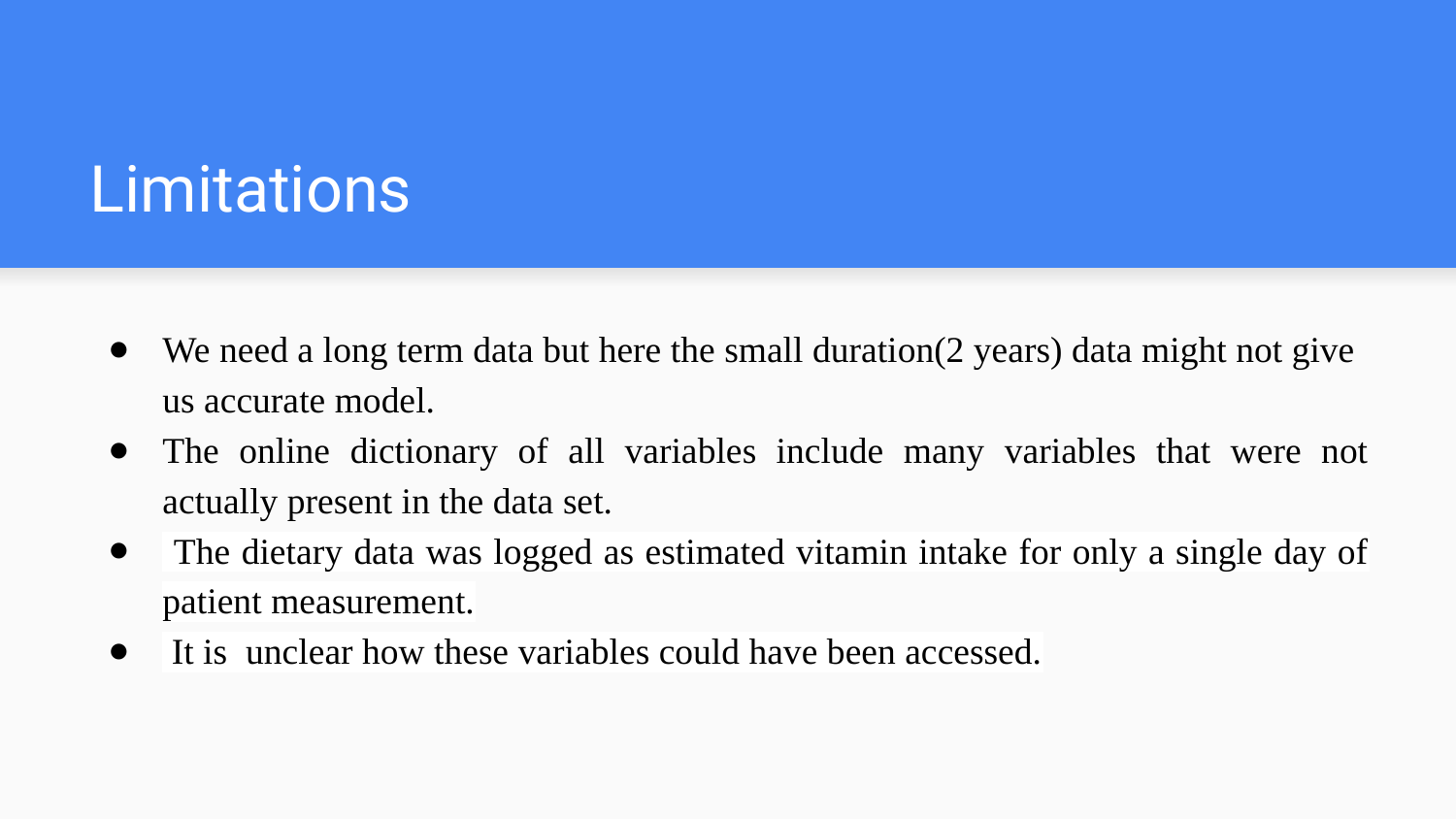

# Limitations
We need a long term data but here the small duration(2 years) data might not give us accurate model.
The online dictionary of all variables include many variables that were not actually present in the data set.
 The dietary data was logged as estimated vitamin intake for only a single day of patient measurement.
 It is  unclear how these variables could have been accessed.